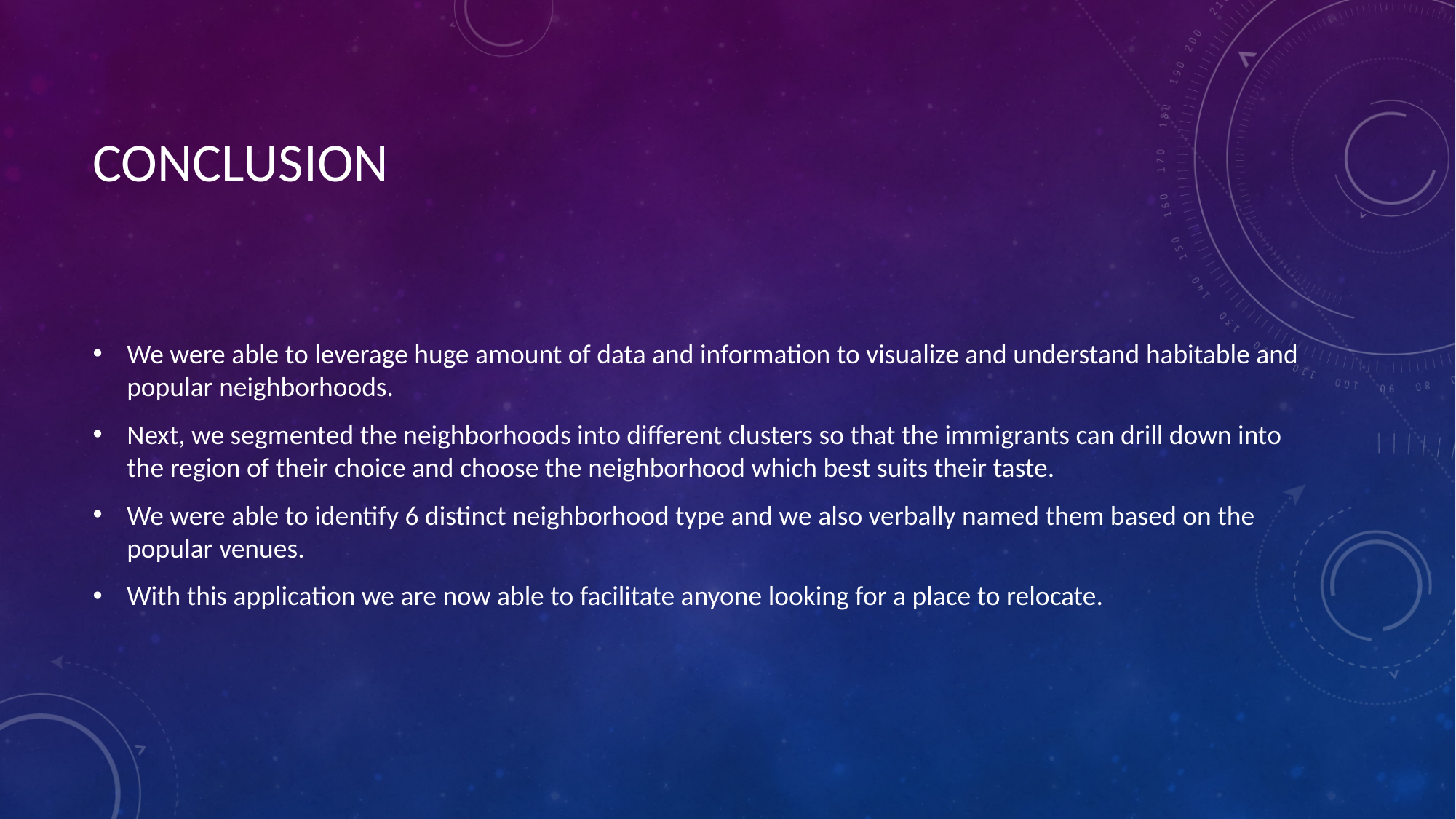

# Conclusion
We were able to leverage huge amount of data and information to visualize and understand habitable and popular neighborhoods.
Next, we segmented the neighborhoods into different clusters so that the immigrants can drill down into the region of their choice and choose the neighborhood which best suits their taste.
We were able to identify 6 distinct neighborhood type and we also verbally named them based on the popular venues.
With this application we are now able to facilitate anyone looking for a place to relocate.